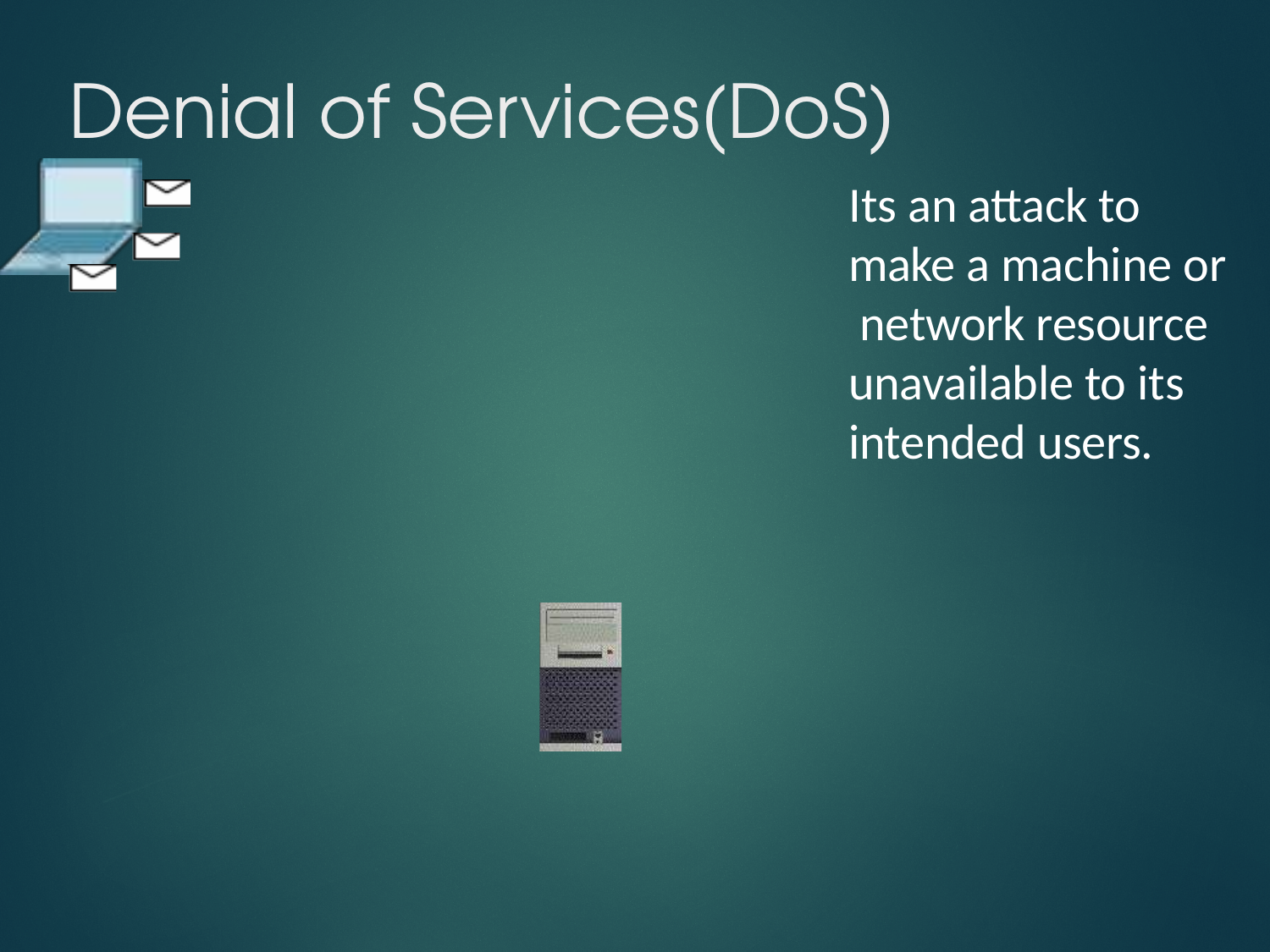

# Denial of Services(DoS)

Its an attack to  make a machine or  network resource  unavailable to its  intended users.